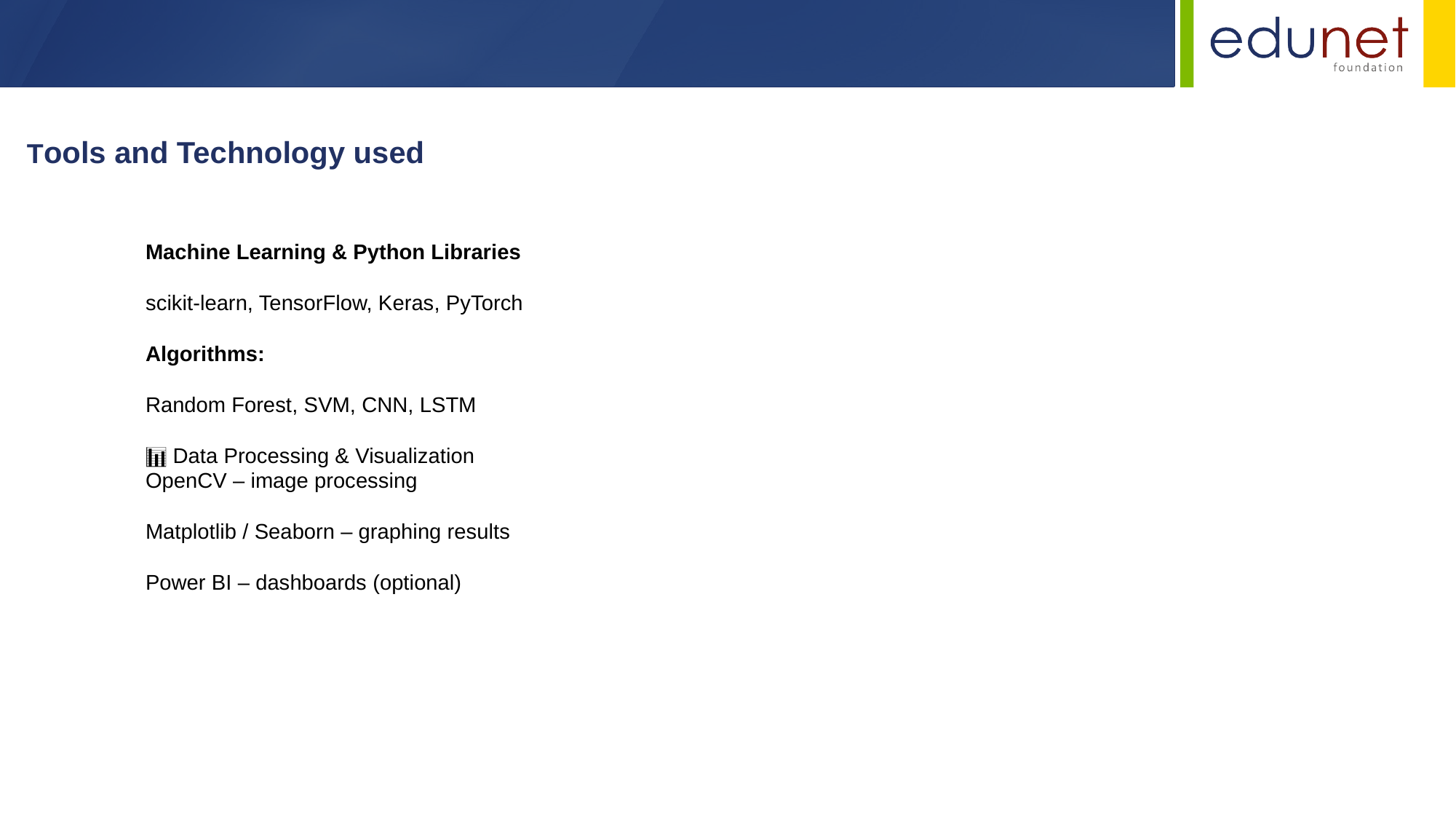

Tools and Technology used
Machine Learning & Python Libraries

scikit-learn, TensorFlow, Keras, PyTorch

Algorithms:

Random Forest, SVM, CNN, LSTM

📊 Data Processing & Visualization
OpenCV – image processing

Matplotlib / Seaborn – graphing results

Power BI – dashboards (optional)